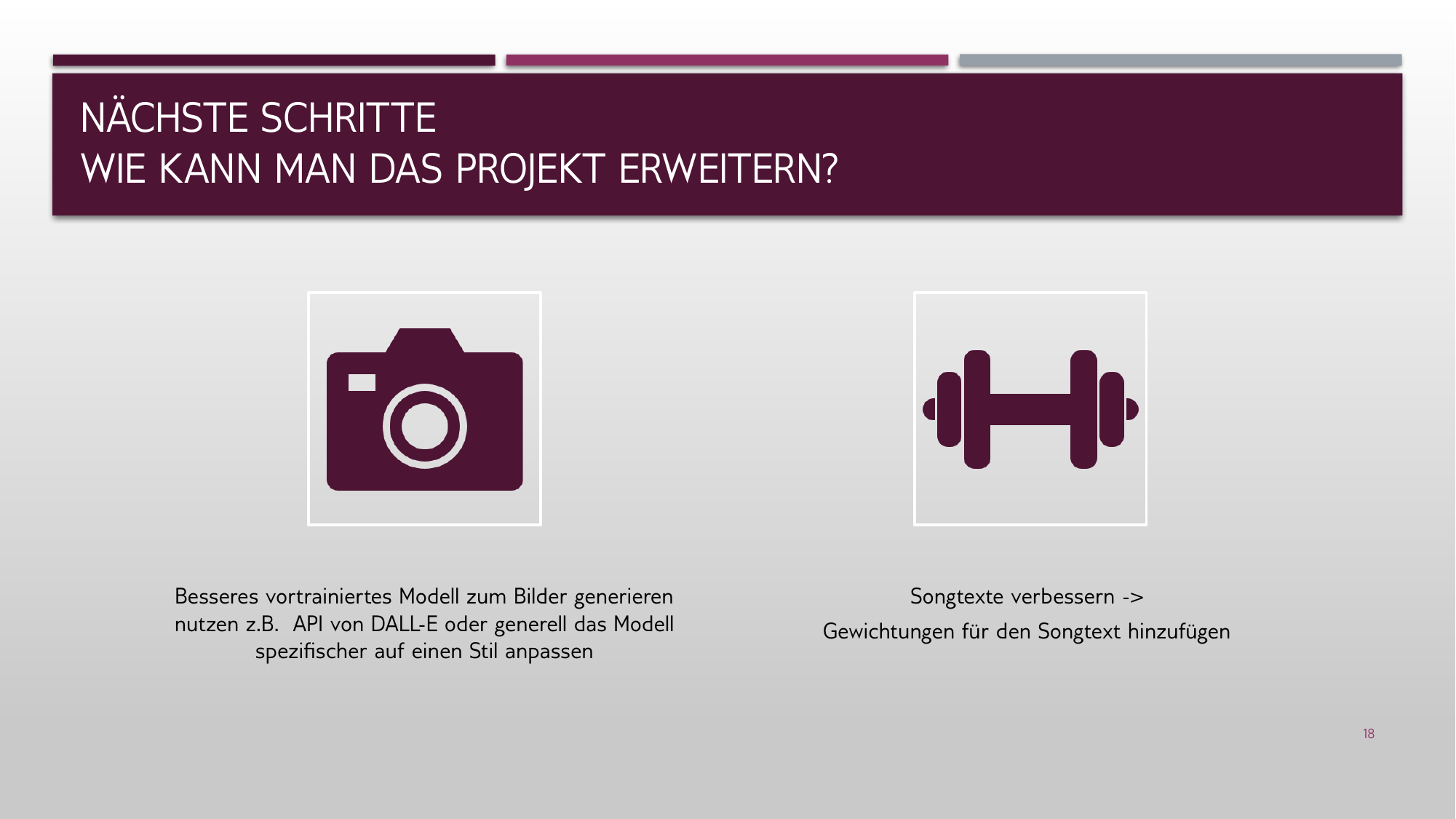

# Nächste Schritte Wie kann man das Projekt erweitern?
Besseres vortrainiertes Modell zum Bilder generieren nutzen z.B.  API von DALL-E oder generell das Modell spezifischer auf einen Stil anpassen
Songtexte verbessern ->
Gewichtungen für den Songtext hinzufügen
18